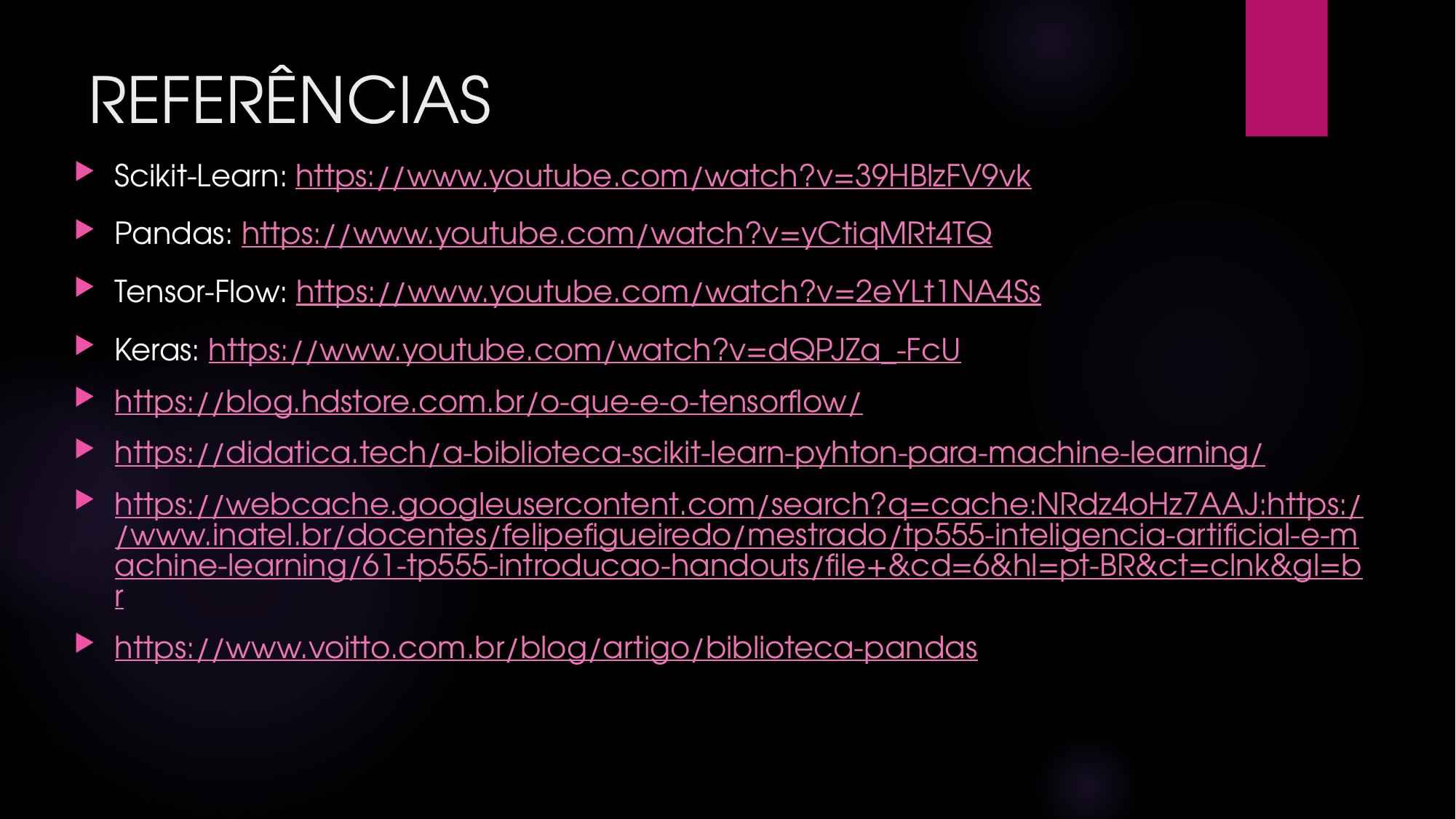

# REFERÊNCIAS
Scikit-Learn: https://www.youtube.com/watch?v=39HBlzFV9vk
Pandas: https://www.youtube.com/watch?v=yCtiqMRt4TQ
Tensor-Flow: https://www.youtube.com/watch?v=2eYLt1NA4Ss
Keras: https://www.youtube.com/watch?v=dQPJZa_-FcU
https://blog.hdstore.com.br/o-que-e-o-tensorflow/
https://didatica.tech/a-biblioteca-scikit-learn-pyhton-para-machine-learning/
https://webcache.googleusercontent.com/search?q=cache:NRdz4oHz7AAJ:https://www.inatel.br/docentes/felipefigueiredo/mestrado/tp555-inteligencia-artificial-e-machine-learning/61-tp555-introducao-handouts/file+&cd=6&hl=pt-BR&ct=clnk&gl=br
https://www.voitto.com.br/blog/artigo/biblioteca-pandas